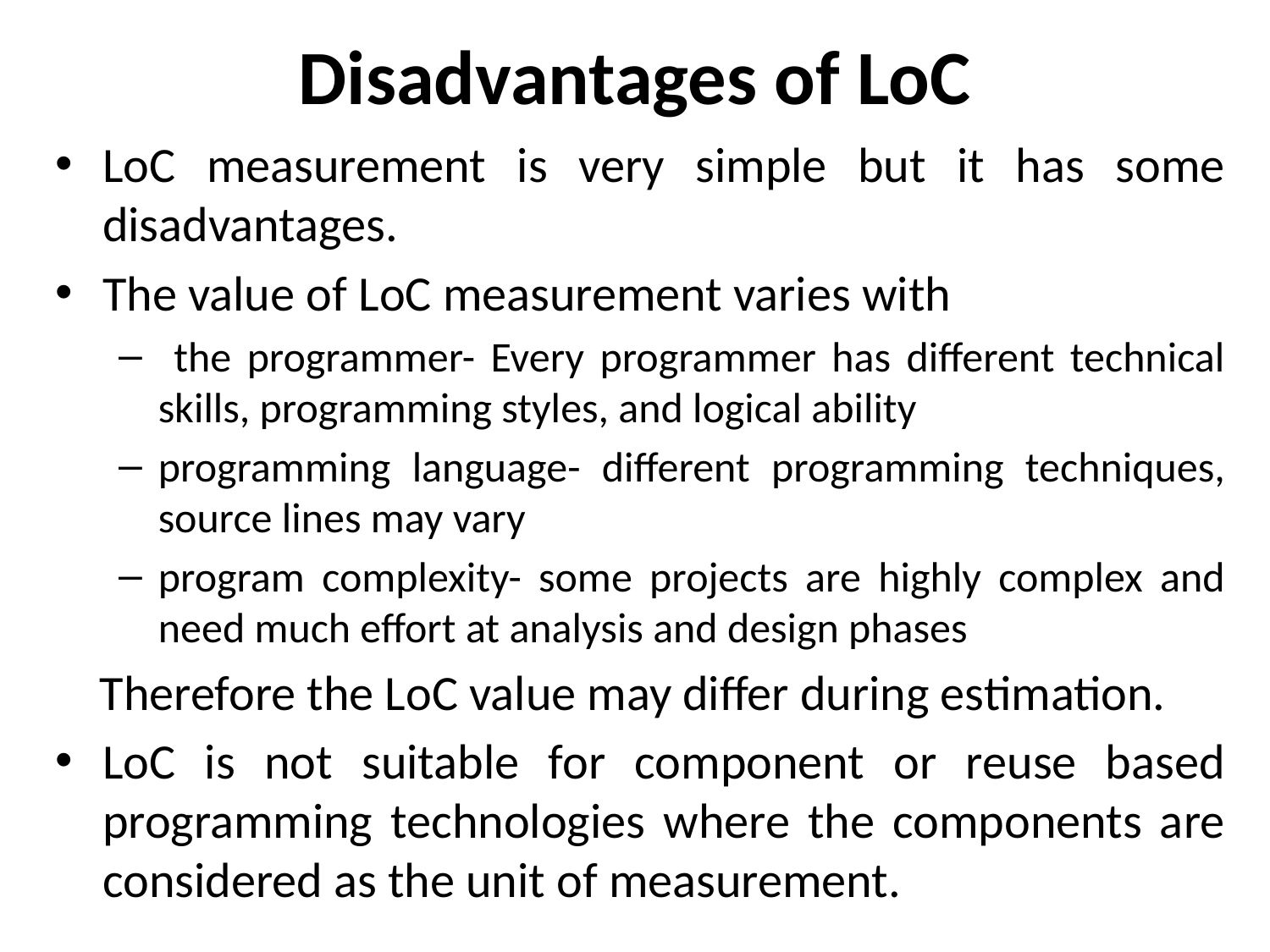

# Disadvantages of LoC
LoC measurement is very simple but it has some disadvantages.
The value of LoC measurement varies with
 the programmer- Every programmer has different technical skills, programming styles, and logical ability
programming language- different programming techniques, source lines may vary
program complexity- some projects are highly complex and need much effort at analysis and design phases
    Therefore the LoC value may differ during estimation.
LoC is not suitable for component or reuse based programming technologies where the components are considered as the unit of measurement.